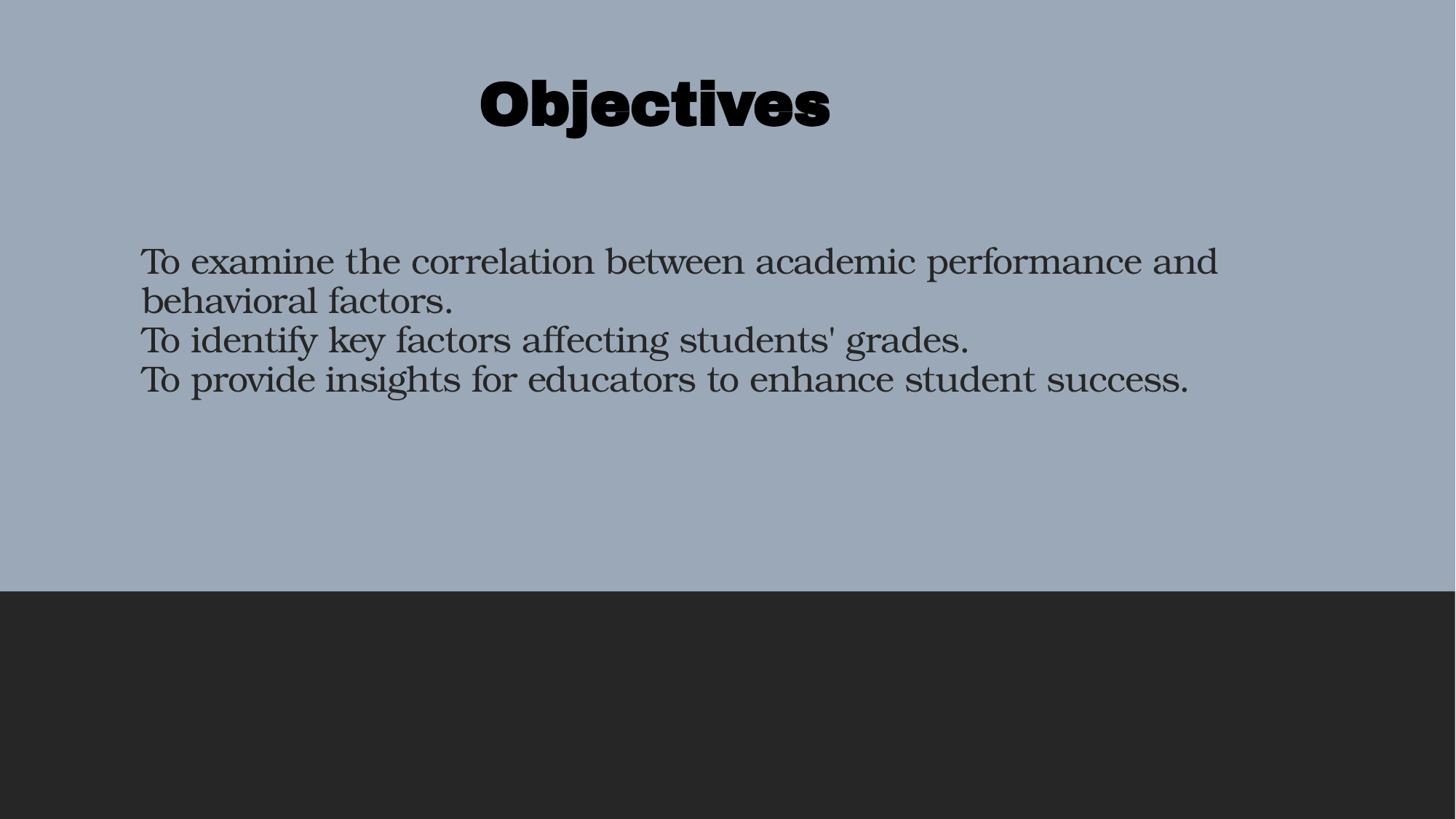

Objectives
# To examine the correlation between academic performance and behavioral factors. To identify key factors affecting students' grades. To provide insights for educators to enhance student success.